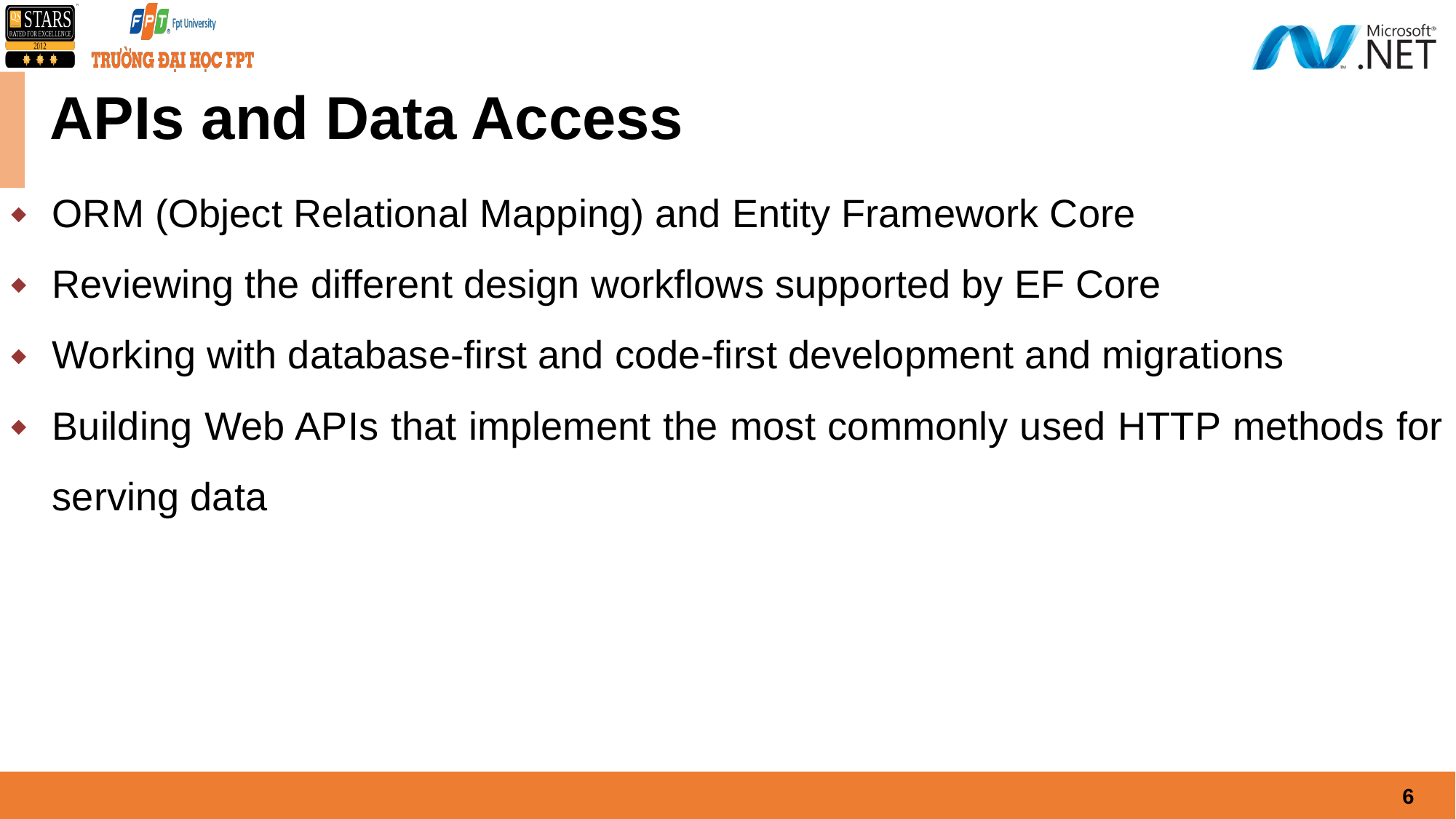

# APIs and Data Access
ORM (Object Relational Mapping) and Entity Framework Core
Reviewing the different design workflows supported by EF Core
Working with database-first and code-first development and migrations
Building Web APIs that implement the most commonly used HTTP methods for serving data
6